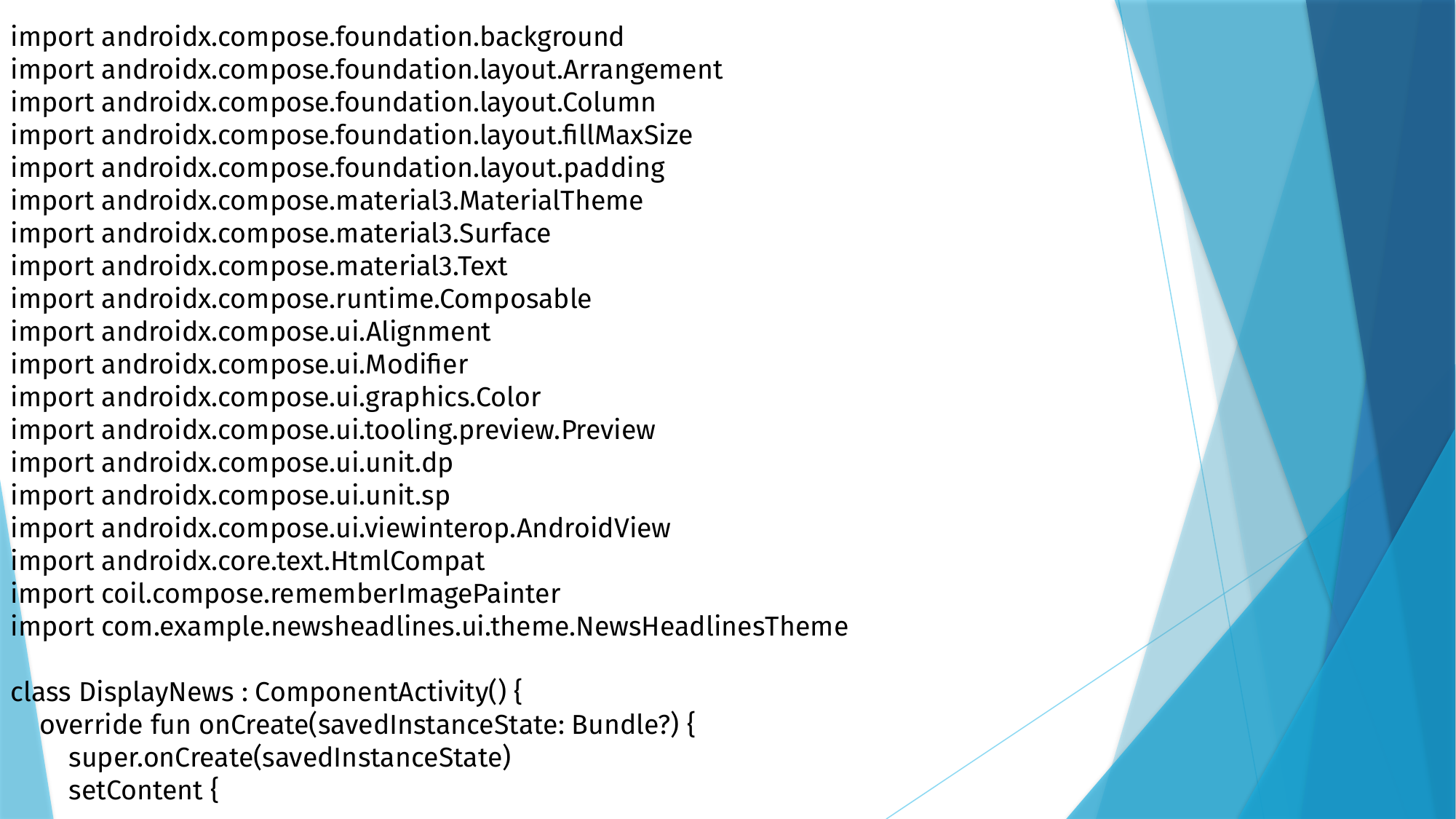

import androidx.compose.foundation.background
import androidx.compose.foundation.layout.Arrangement
import androidx.compose.foundation.layout.Column
import androidx.compose.foundation.layout.fillMaxSize
import androidx.compose.foundation.layout.padding
import androidx.compose.material3.MaterialTheme
import androidx.compose.material3.Surface
import androidx.compose.material3.Text
import androidx.compose.runtime.Composable
import androidx.compose.ui.Alignment
import androidx.compose.ui.Modifier
import androidx.compose.ui.graphics.Color
import androidx.compose.ui.tooling.preview.Preview
import androidx.compose.ui.unit.dp
import androidx.compose.ui.unit.sp
import androidx.compose.ui.viewinterop.AndroidView
import androidx.core.text.HtmlCompat
import coil.compose.rememberImagePainter
import com.example.newsheadlines.ui.theme.NewsHeadlinesTheme

class DisplayNews : ComponentActivity() {
    override fun onCreate(savedInstanceState: Bundle?) {
        super.onCreate(savedInstanceState)
        setContent {